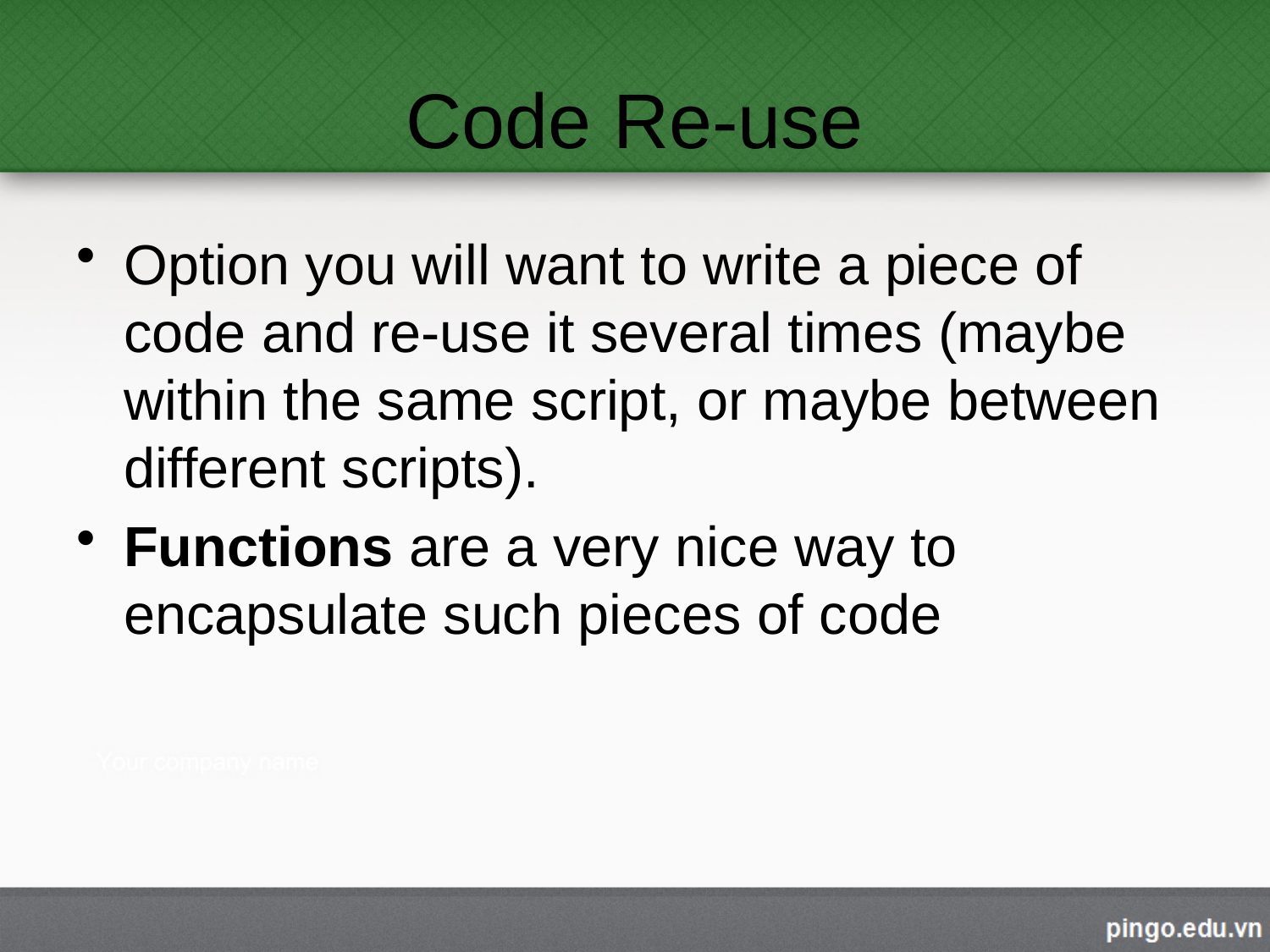

# Code Re-use
Option you will want to write a piece of code and re-use it several times (maybe within the same script, or maybe between different scripts).
Functions are a very nice way to encapsulate such pieces of code